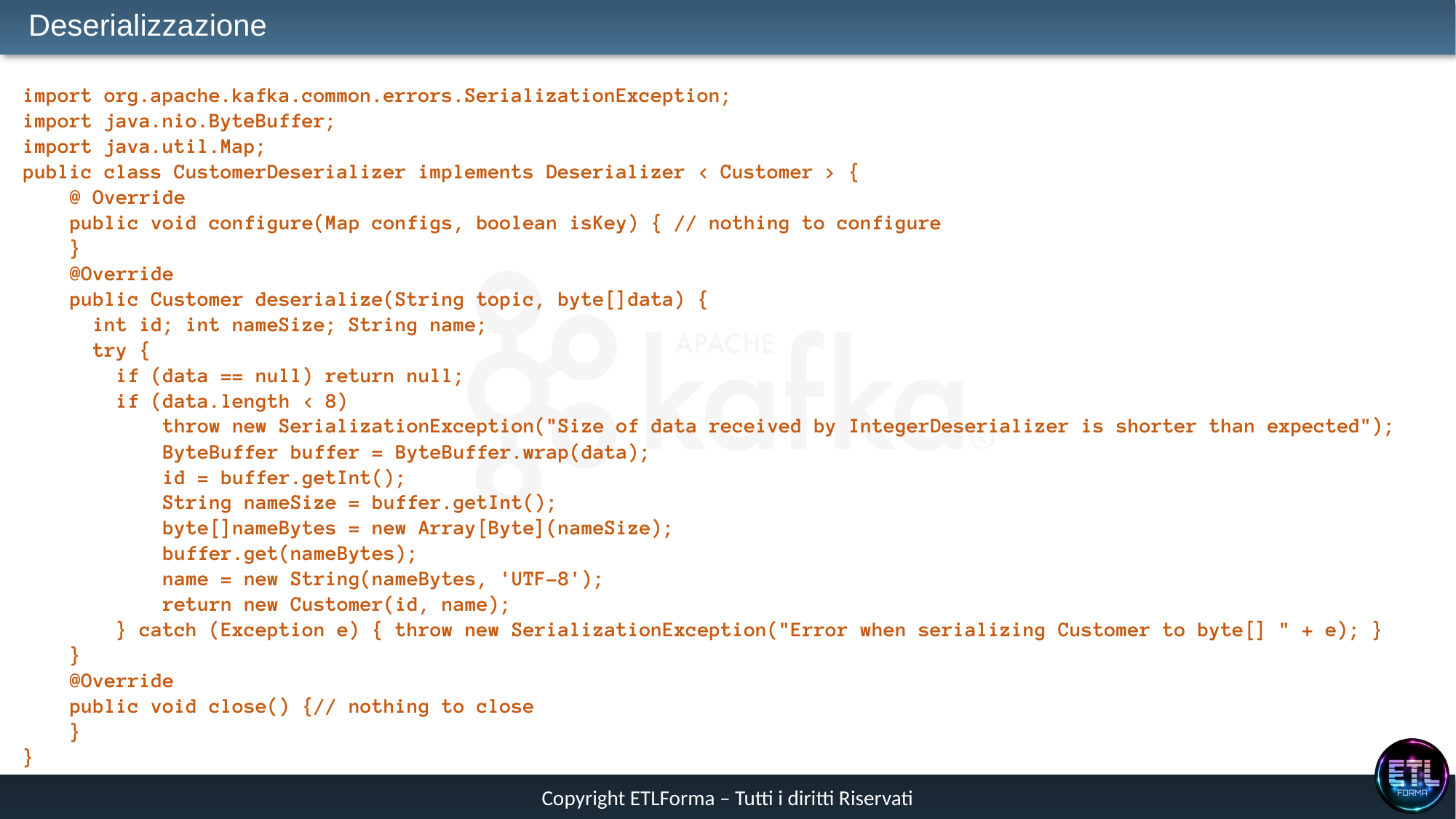

# Deserializzazione
import org.apache.kafka.common.errors.SerializationException;
import java.nio.ByteBuffer;
import java.util.Map;
public class CustomerDeserializer implements Deserializer < Customer > {
    @ Override
    public void configure(Map configs, boolean isKey) { // nothing to configure
    }
    @Override
    public Customer deserialize(String topic, byte[]data) {
      int id; int nameSize; String name;
      try {
        if (data == null) return null;
        if (data.length < 8)
            throw new SerializationException("Size of data received by IntegerDeserializer is shorter than expected");
            ByteBuffer buffer = ByteBuffer.wrap(data);
            id = buffer.getInt();
            String nameSize = buffer.getInt();
            byte[]nameBytes = new Array[Byte](nameSize);
            buffer.get(nameBytes);
            name = new String(nameBytes, 'UTF-8');
            return new Customer(id, name);
        } catch (Exception e) { throw new SerializationException("Error when serializing Customer to byte[] " + e); }
    }
    @Override
    public void close() {// nothing to close
    }
}